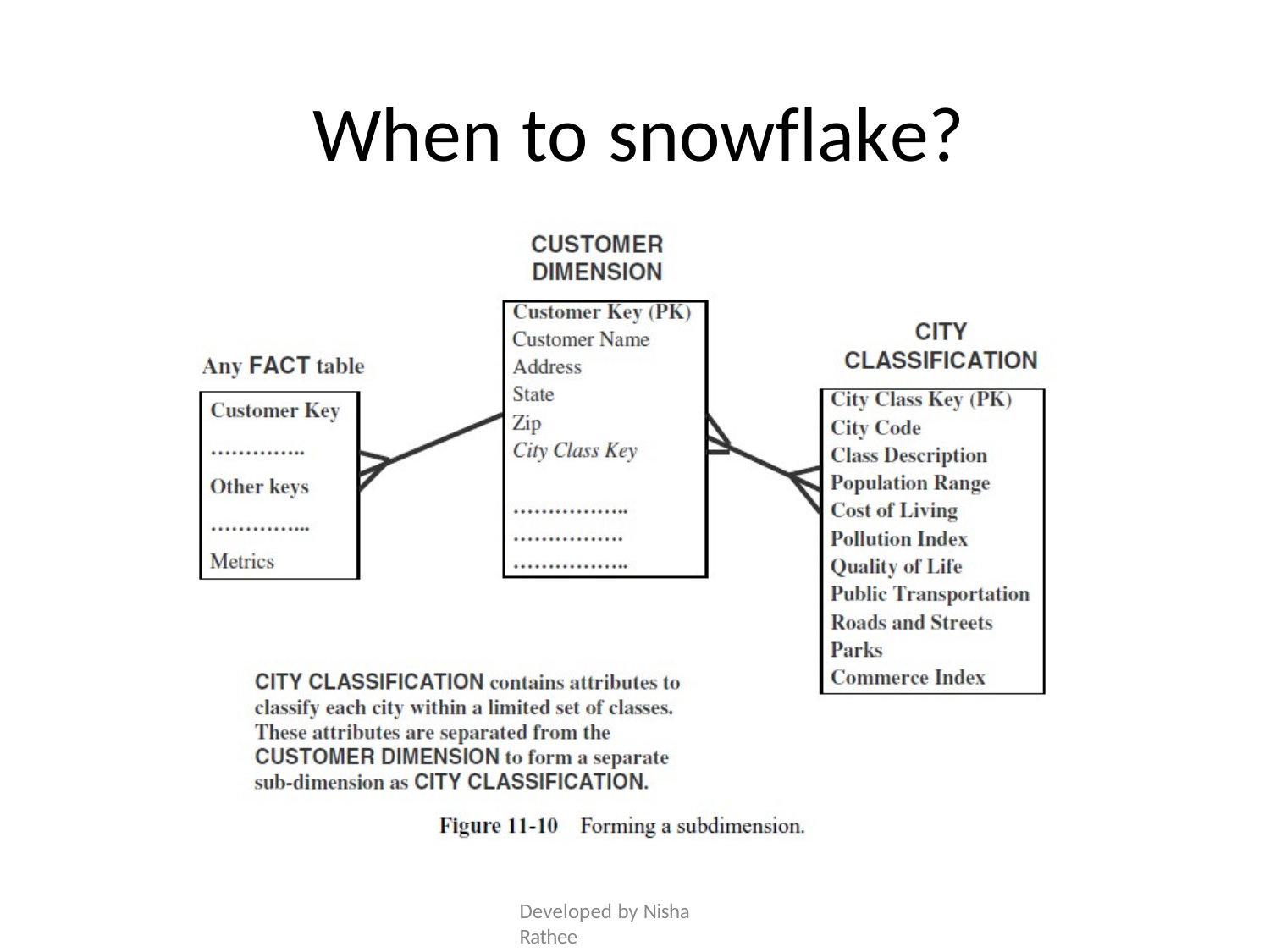

# When to snowflake?

Developed by Nisha Rathee